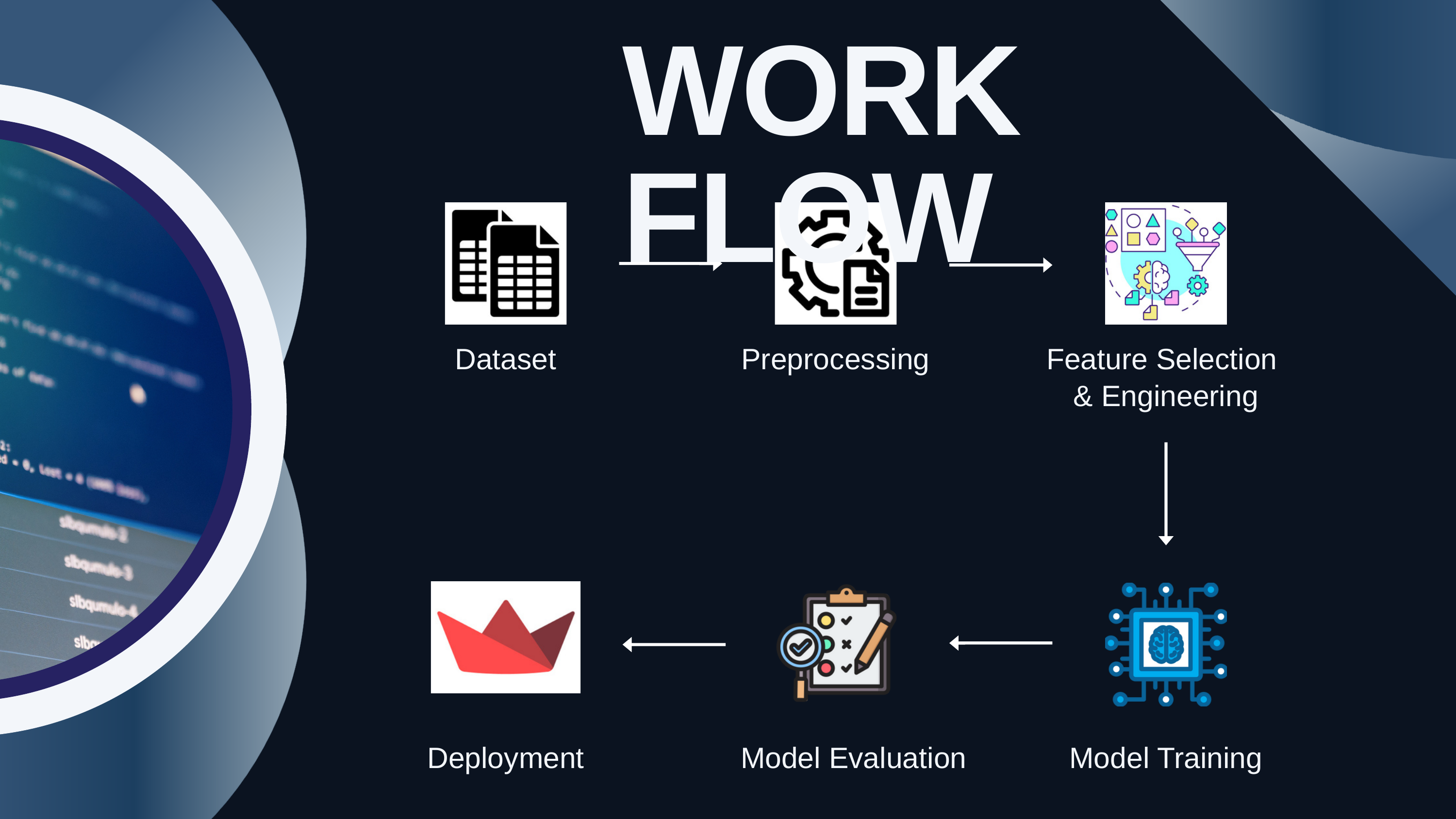

WORKFLOW

Dataset
Preprocessing
Feature Selection
& Engineering

Deployment
Model Evaluation
Model Training